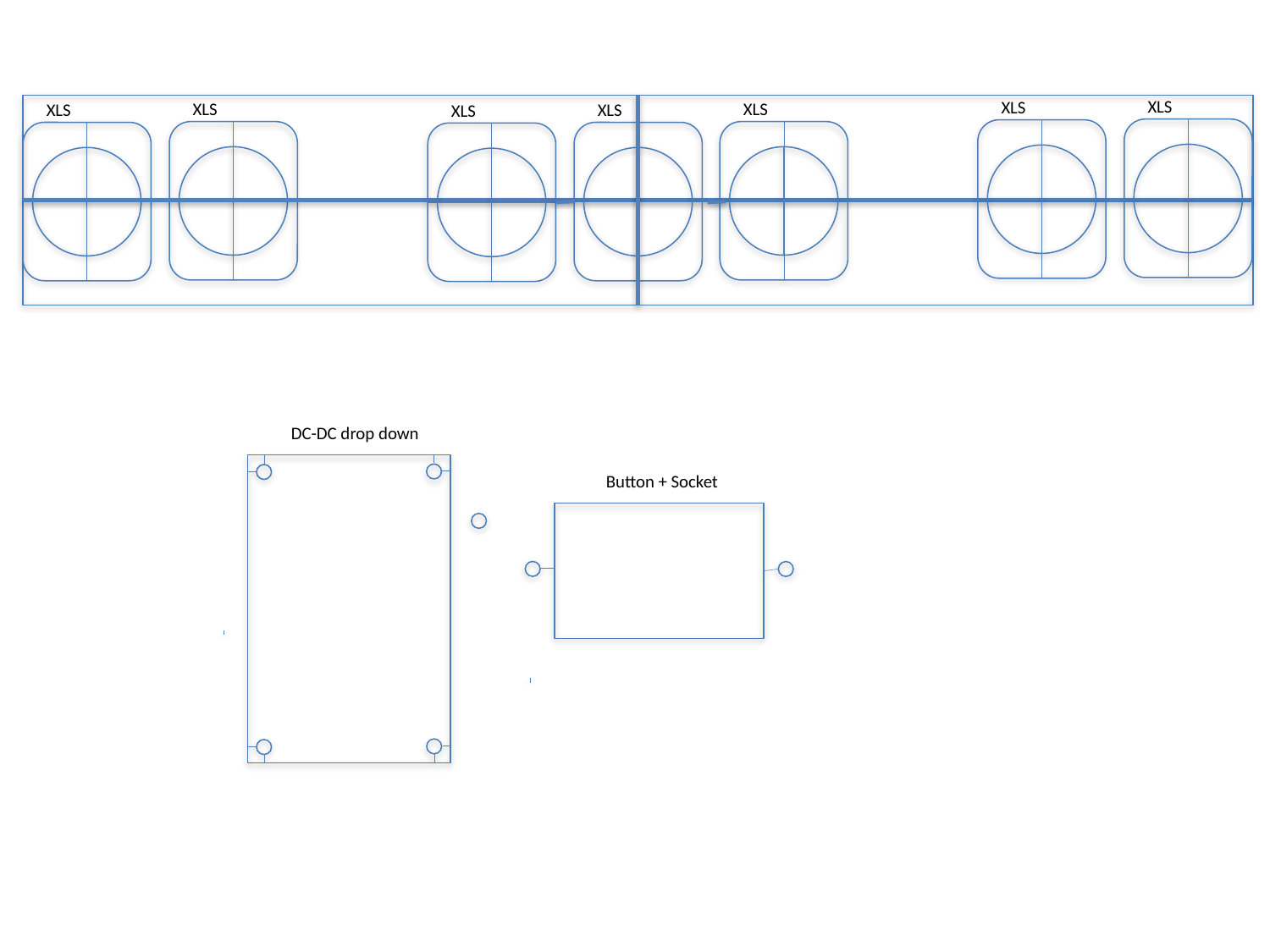

XLS

XLS

XLS

XLS

XLS

XLS

XLS

DC-DC drop down

Button + Socket